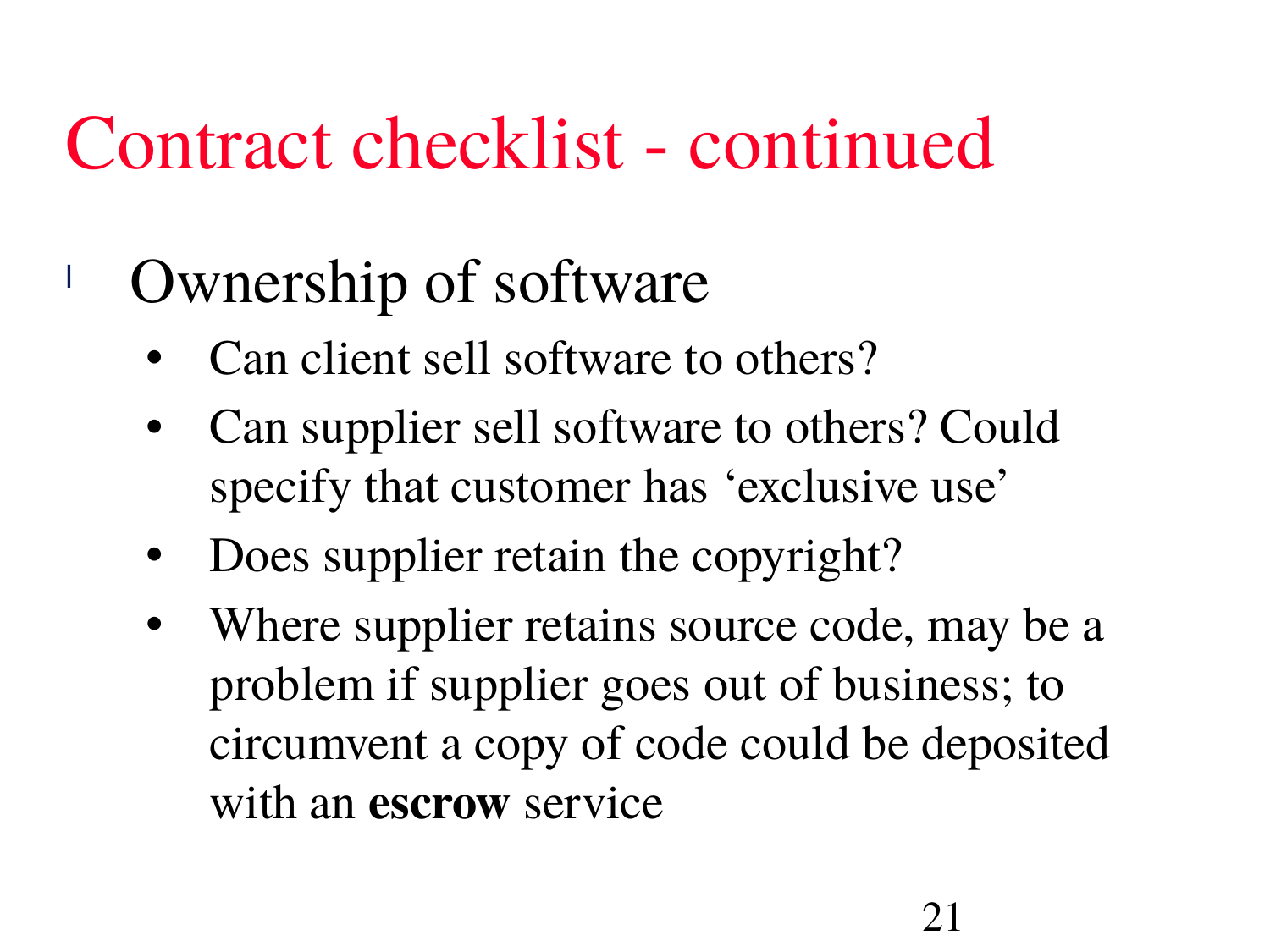

# Contract checklist - continued
Ownership of software
Can client sell software to others?
Can supplier sell software to others? Could specify that customer has ‘exclusive use’
Does supplier retain the copyright?
Where supplier retains source code, may be a problem if supplier goes out of business; to circumvent a copy of code could be deposited with an escrow service
21